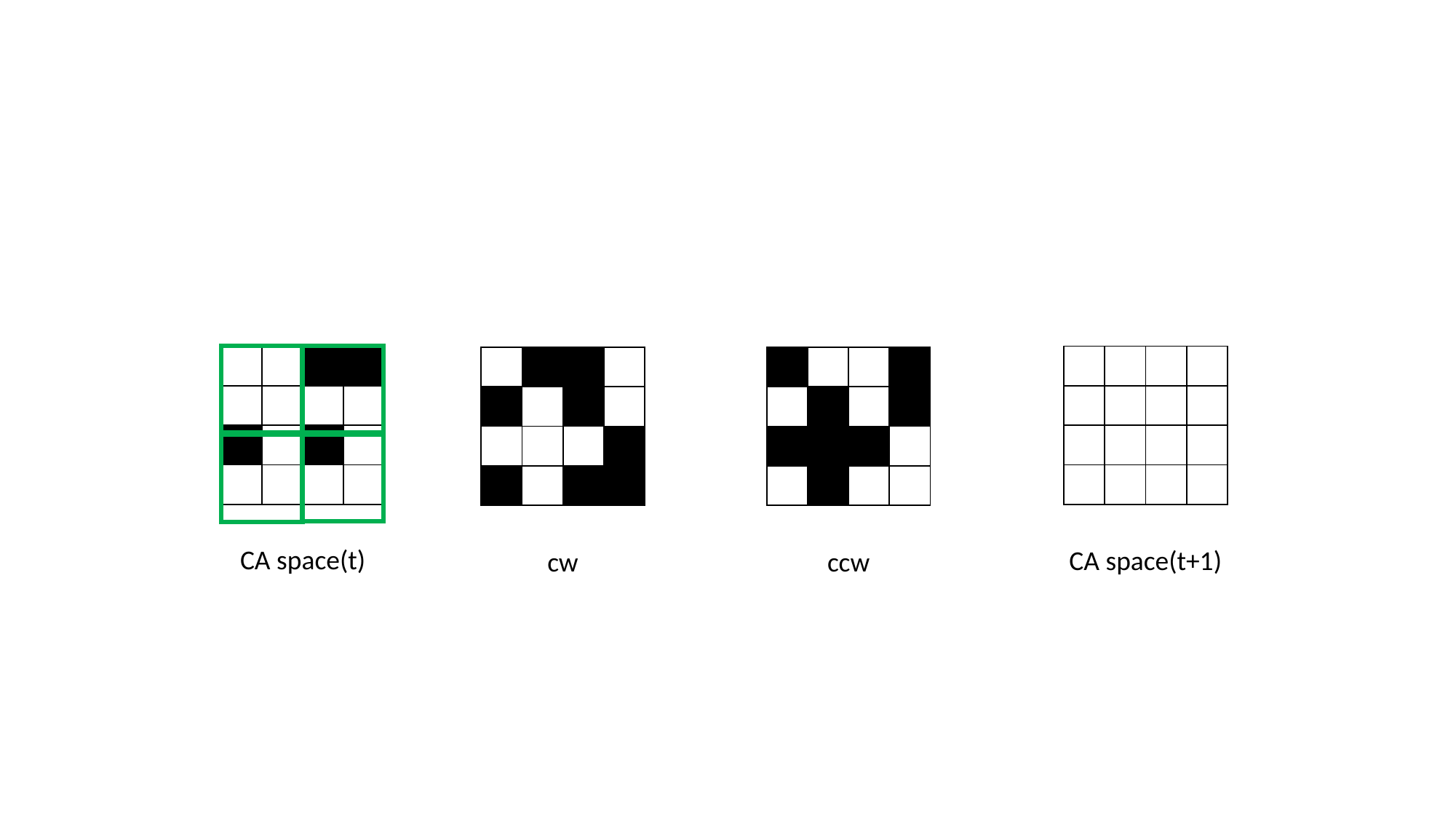

#

|  |  |  |  |
| --- | --- | --- | --- |
|  |  |  |  |
|  |  |  |  |
|  |  |  |  |
|  |  |  |  |
| --- | --- | --- | --- |
|  |  |  |  |
|  |  |  |  |
|  |  |  |  |
|  |  |  |  |
| --- | --- | --- | --- |
|  |  |  |  |
|  |  |  |  |
|  |  |  |  |
|  |  |  |  |
| --- | --- | --- | --- |
|  |  |  |  |
|  |  |  |  |
|  |  |  |  |

CA space(t)
CA space(t+1)
cw
ccw